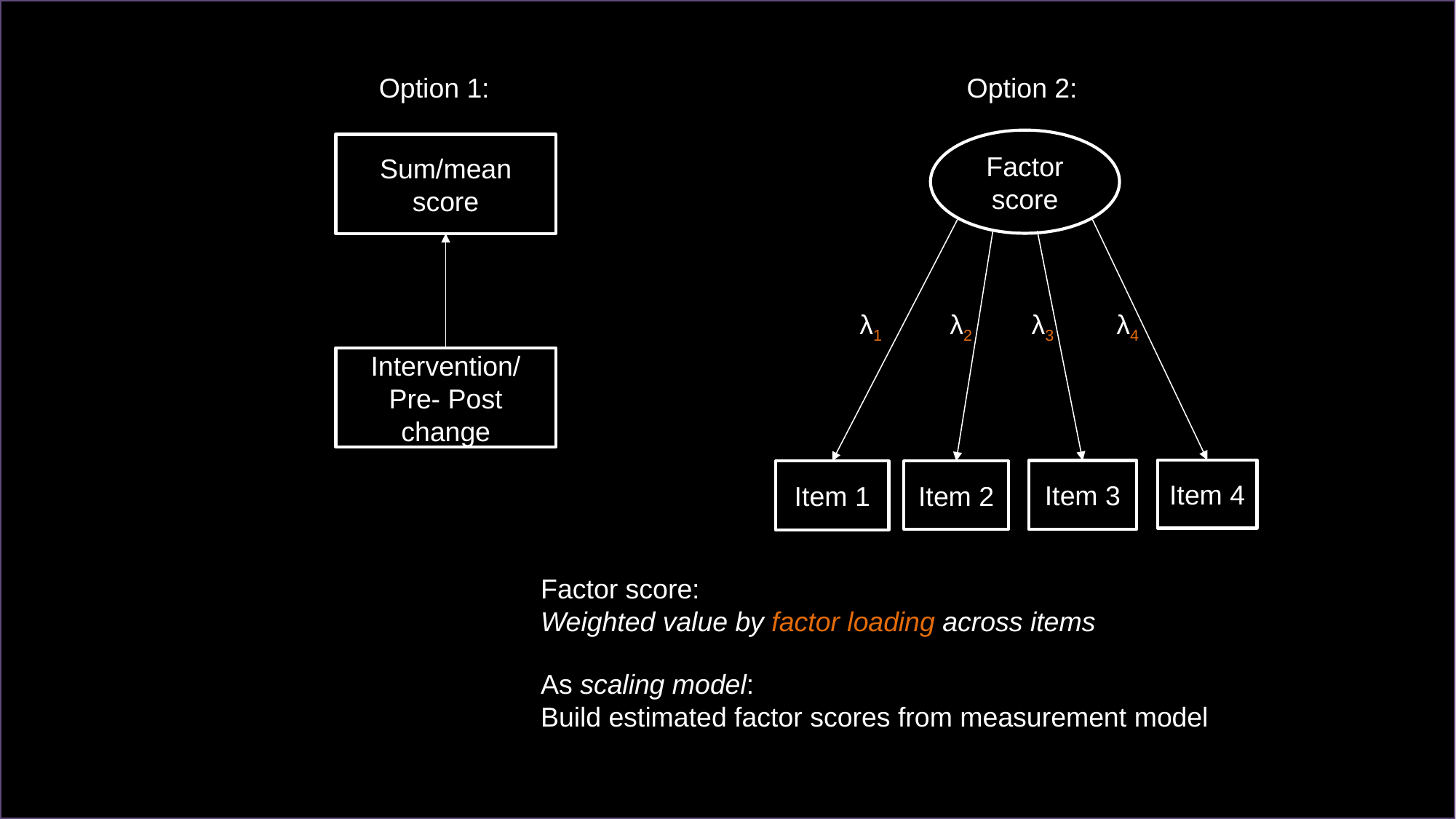

Option 1:
Option 2:
Factor score
Sum/mean score
λ1
λ2
λ3
λ4
Intervention/Pre- Post change
Item 4
Item 3
Item 1
Item 2
Factor score:
Weighted value by factor loading across items
As scaling model:
Build estimated factor scores from measurement model